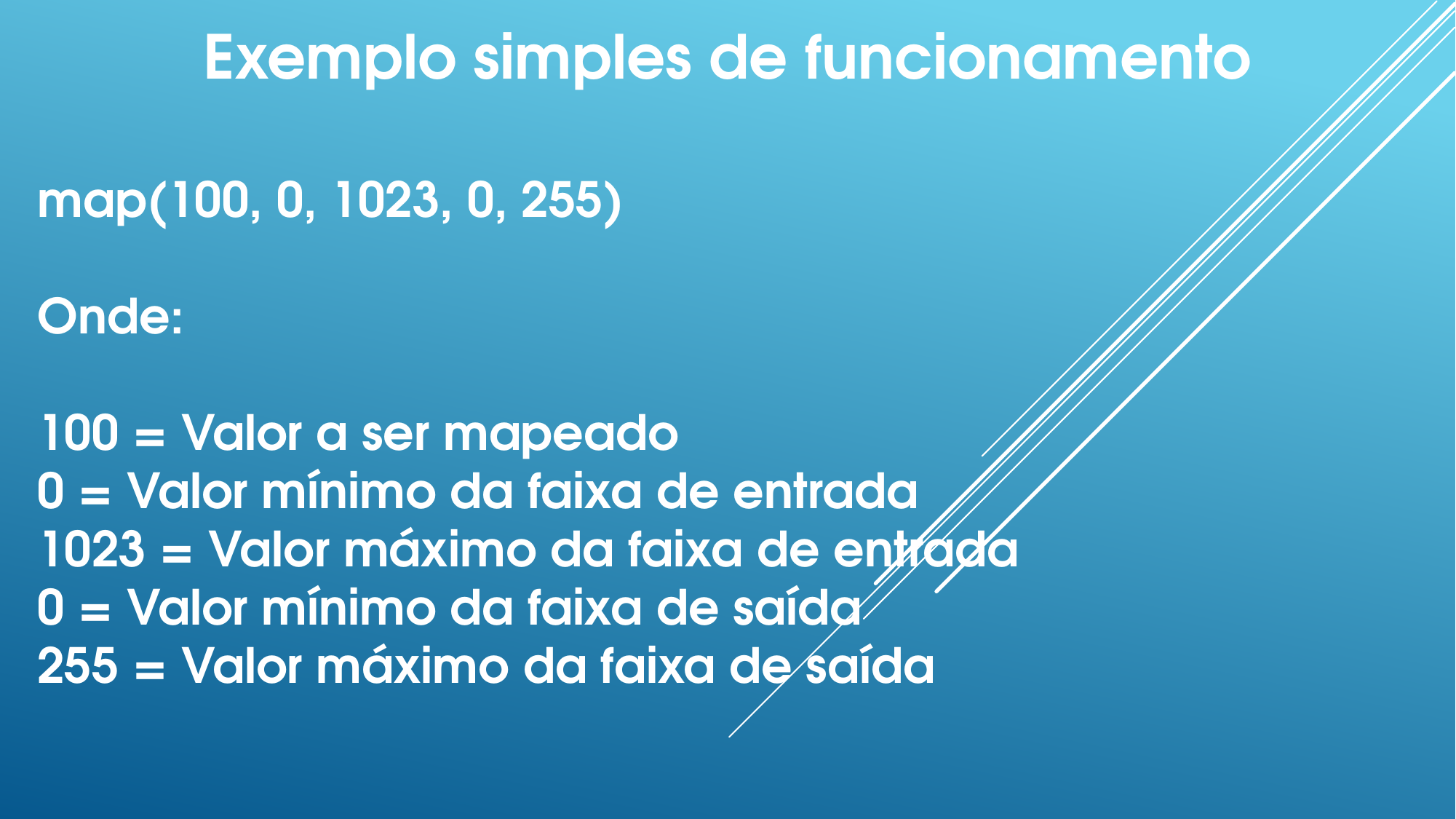

Exemplo simples de funcionamento
map(100, 0, 1023, 0, 255)

Onde:

100 = Valor a ser mapeado
0 = Valor mínimo da faixa de entrada
1023 = Valor máximo da faixa de entrada
0 = Valor mínimo da faixa de saída
255 = Valor máximo da faixa de saída